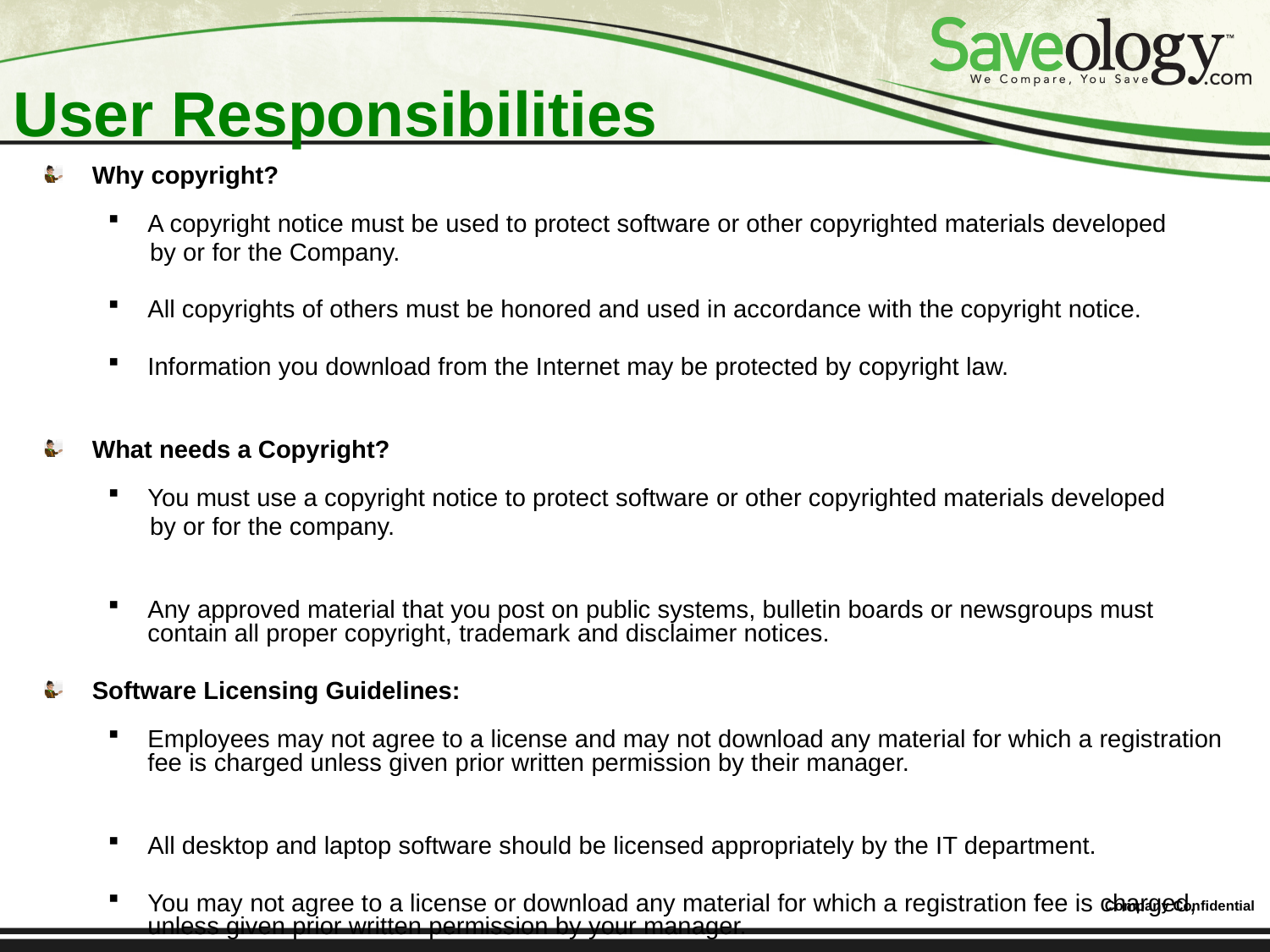

# User Responsibilities
Why copyright?

A copyright notice must be used to protect software or other copyrighted materials developed
      by or for the Company.

All copyrights of others must be honored and used in accordance with the copyright notice.

Information you download from the Internet may be protected by copyright law.

What needs a Copyright?

You must use a copyright notice to protect software or other copyrighted materials developed
      by or for the company.

Any approved material that you post on public systems, bulletin boards or newsgroups must contain all proper copyright, trademark and disclaimer notices.

Software Licensing Guidelines:

Employees may not agree to a license and may not download any material for which a registration fee is charged unless given prior written permission by their manager.

All desktop and laptop software should be licensed appropriately by the IT department.

You may not agree to a license or download any material for which a registration fee is charged, unless given prior written permission by your manager.